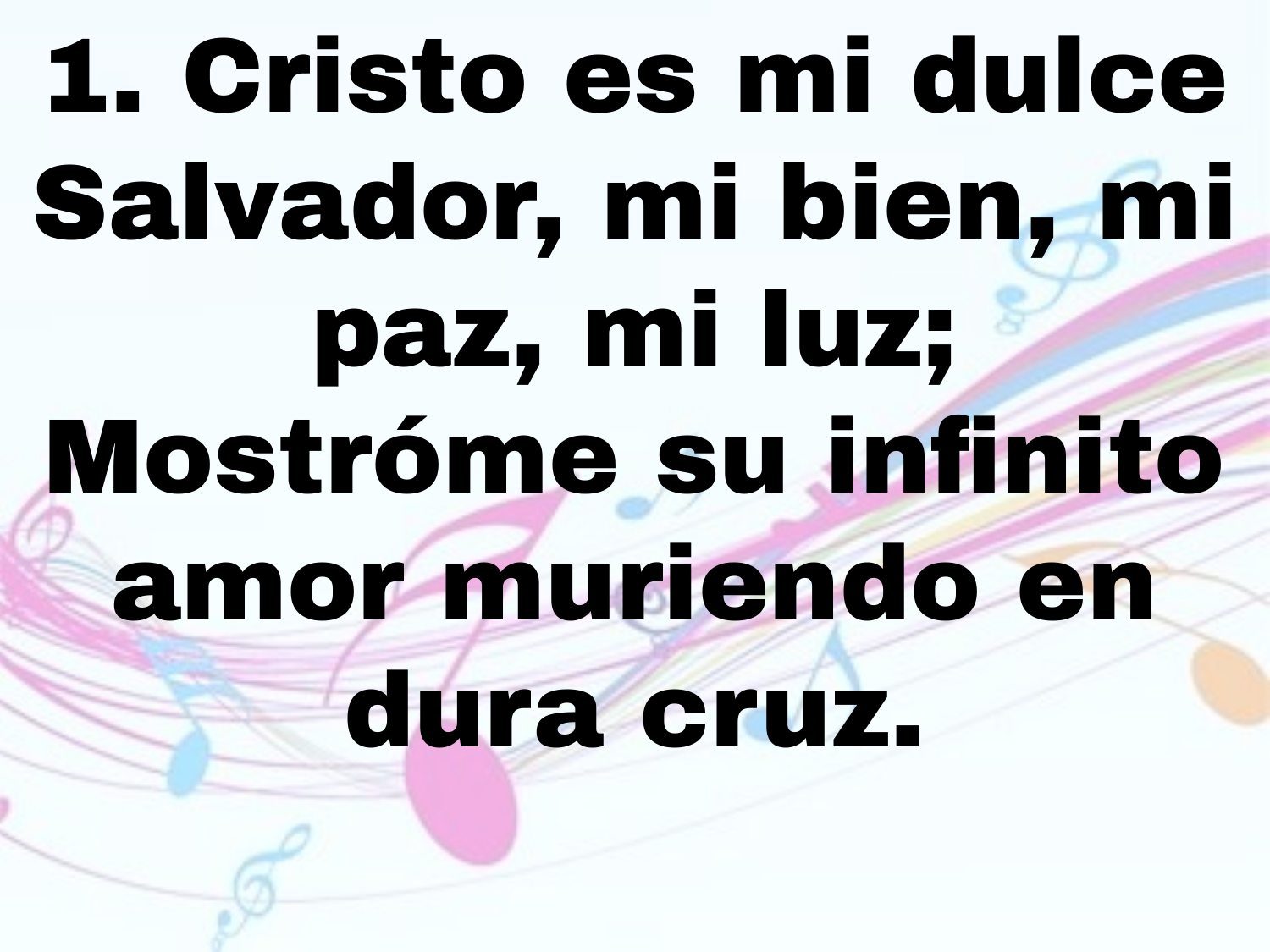

1. Cristo es mi dulce Salvador, mi bien, mi paz, mi luz; Mostróme su infinito amor muriendo en dura cruz.